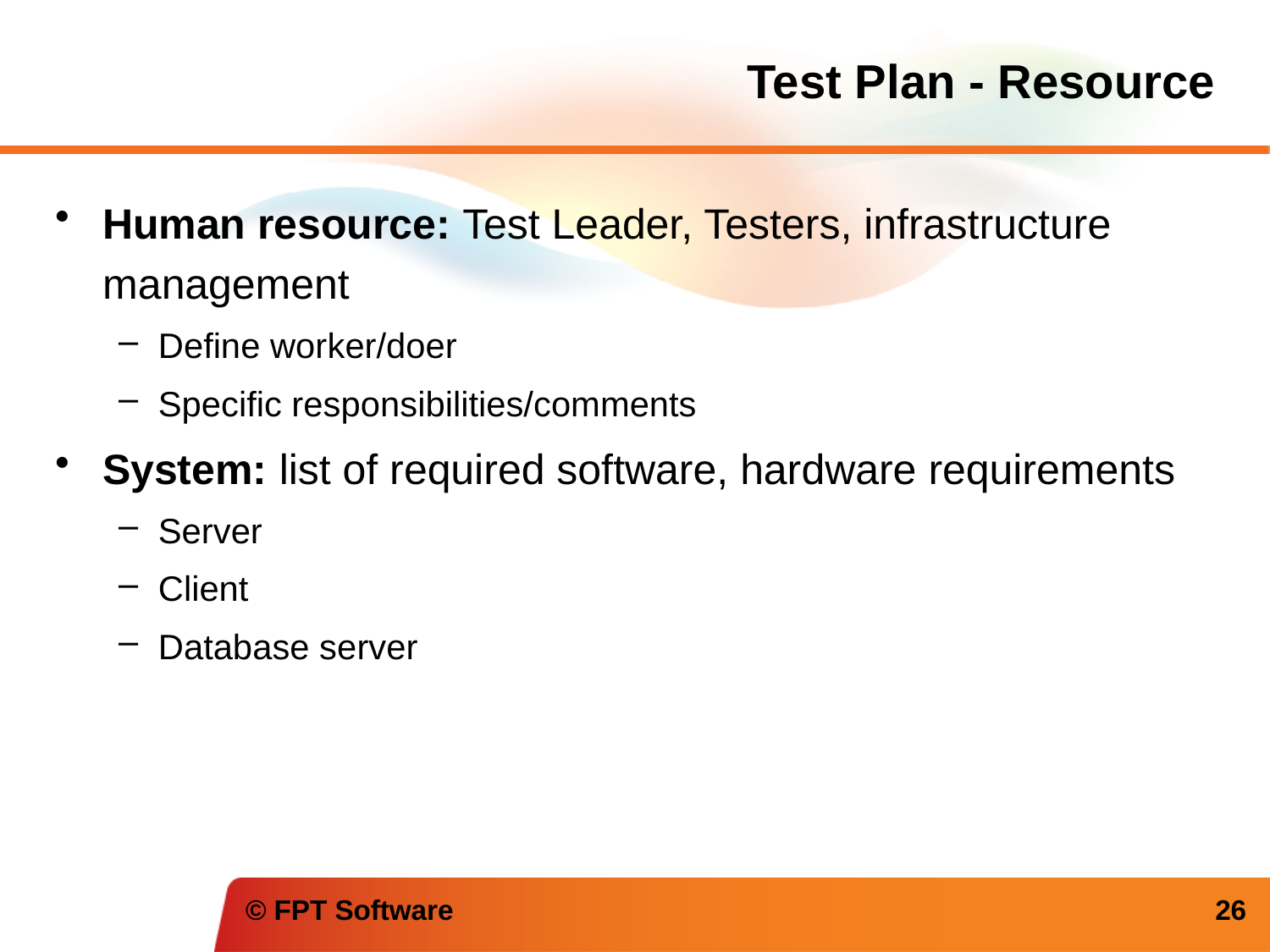

# Test Plan - Resource
Human resource: Test Leader, Testers, infrastructure management
Define worker/doer
Specific responsibilities/comments
System: list of required software, hardware requirements
Server
Client
Database server